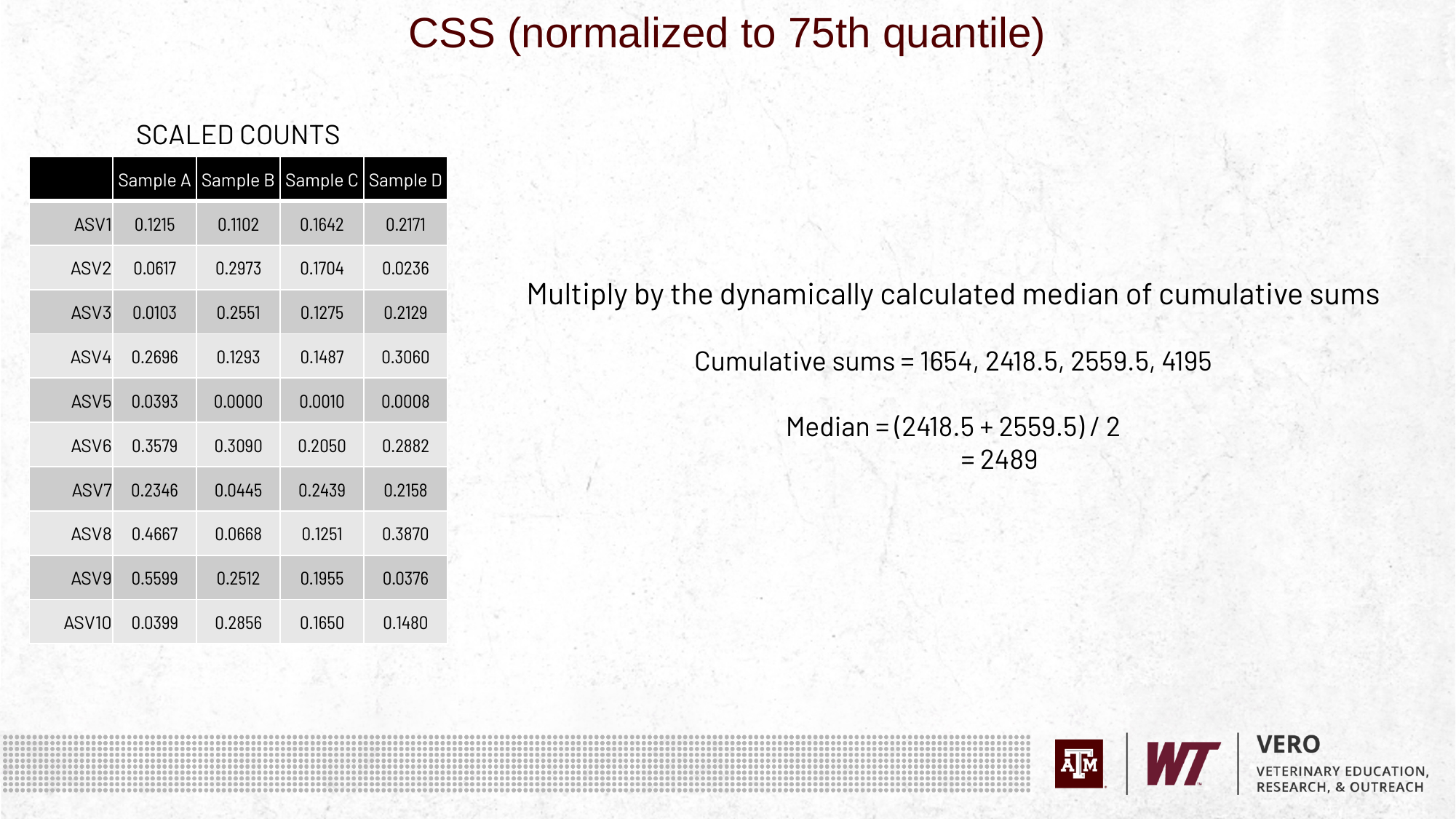

CSS (normalized to 75th quantile)
SCALED COUNTS
|  | Sample A | Sample B | Sample C | Sample D |
| --- | --- | --- | --- | --- |
| ASV1 | 0.1215 | 0.1102 | 0.1642 | 0.2171 |
| ASV2 | 0.0617 | 0.2973 | 0.1704 | 0.0236 |
| ASV3 | 0.0103 | 0.2551 | 0.1275 | 0.2129 |
| ASV4 | 0.2696 | 0.1293 | 0.1487 | 0.3060 |
| ASV5 | 0.0393 | 0.0000 | 0.0010 | 0.0008 |
| ASV6 | 0.3579 | 0.3090 | 0.2050 | 0.2882 |
| ASV7 | 0.2346 | 0.0445 | 0.2439 | 0.2158 |
| ASV8 | 0.4667 | 0.0668 | 0.1251 | 0.3870 |
| ASV9 | 0.5599 | 0.2512 | 0.1955 | 0.0376 |
| ASV10 | 0.0399 | 0.2856 | 0.1650 | 0.1480 |
Multiply by the dynamically calculated median of cumulative sums

Cumulative sums = 1654, 2418.5, 2559.5, 4195

Median = (2418.5 + 2559.5) / 2
                 = 2489